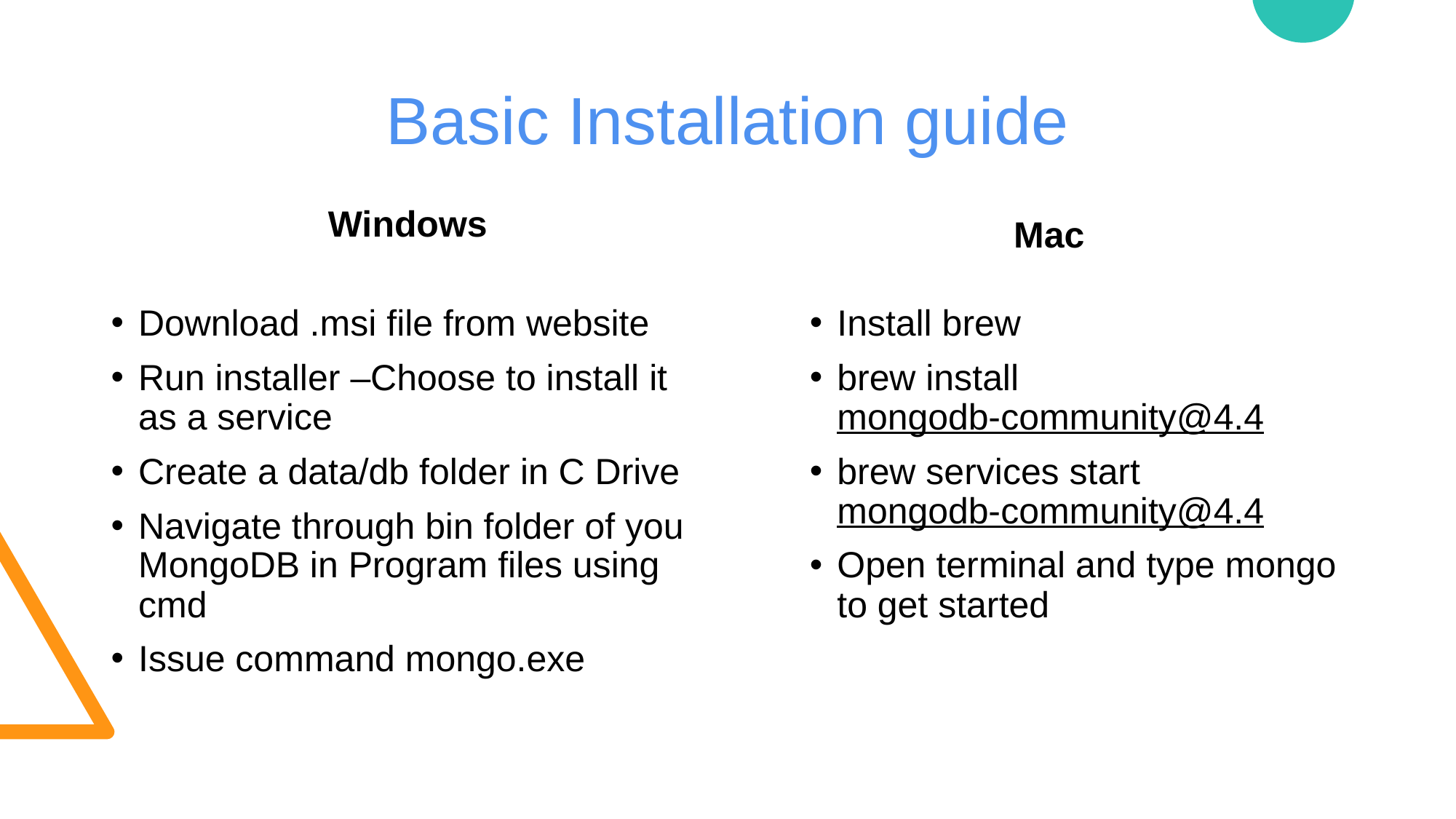

# Basic Installation guide
Windows
Mac
Download .msi file from website
Run installer –Choose to install it as a service
Create a data/db folder in C Drive
Navigate through bin folder of you MongoDB in Program files using cmd
Issue command mongo.exe
Install brew
brew install mongodb-community@4.4
brew services start mongodb-community@4.4
Open terminal and type mongo to get started